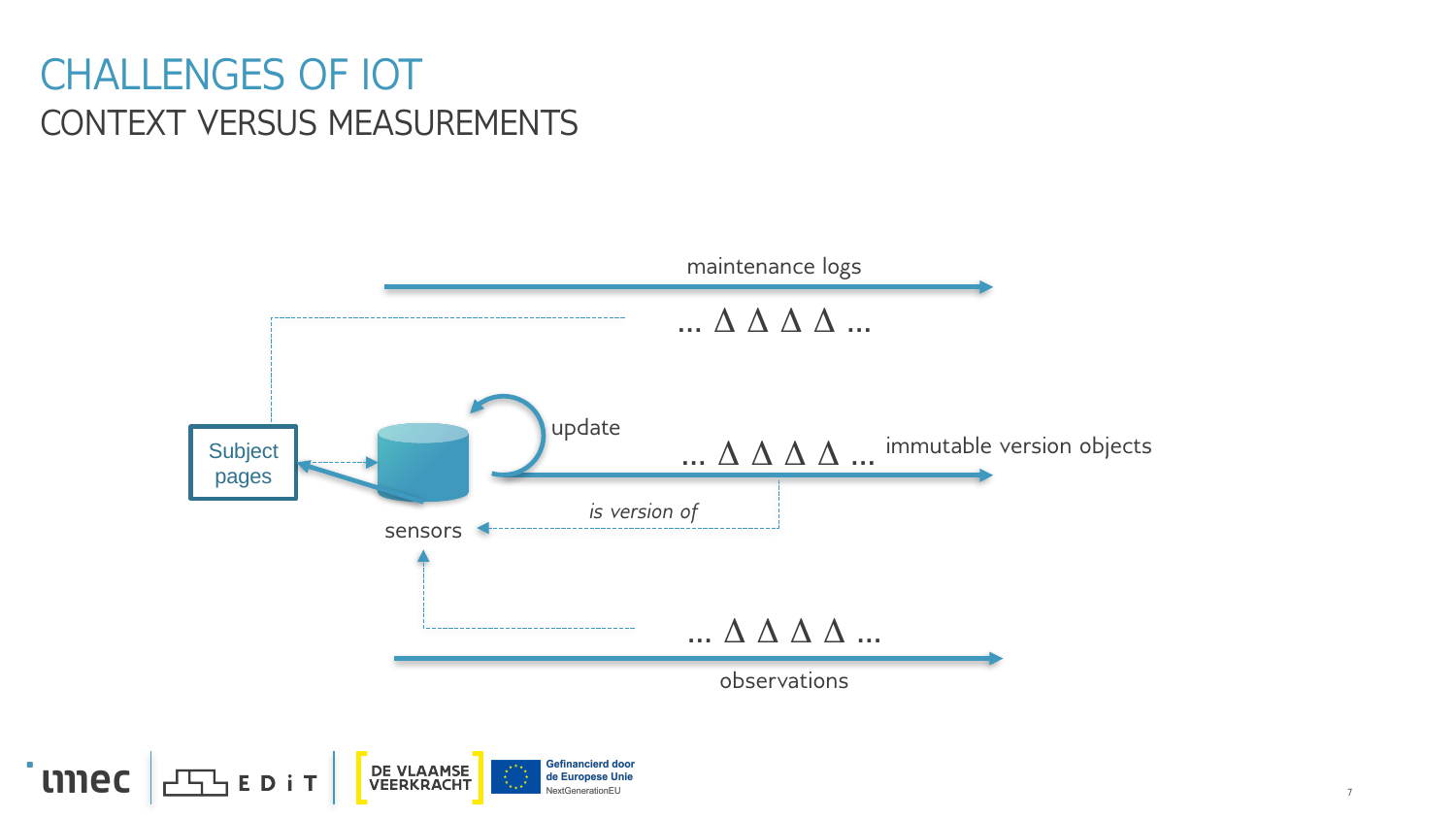

# Challenges of IoT
Context versus measurements
maintenance logs
… Δ Δ Δ Δ …

update
… Δ Δ Δ Δ …
immutable version objects

Subject
pages
is version of
sensors
… Δ Δ Δ Δ …
observations
7